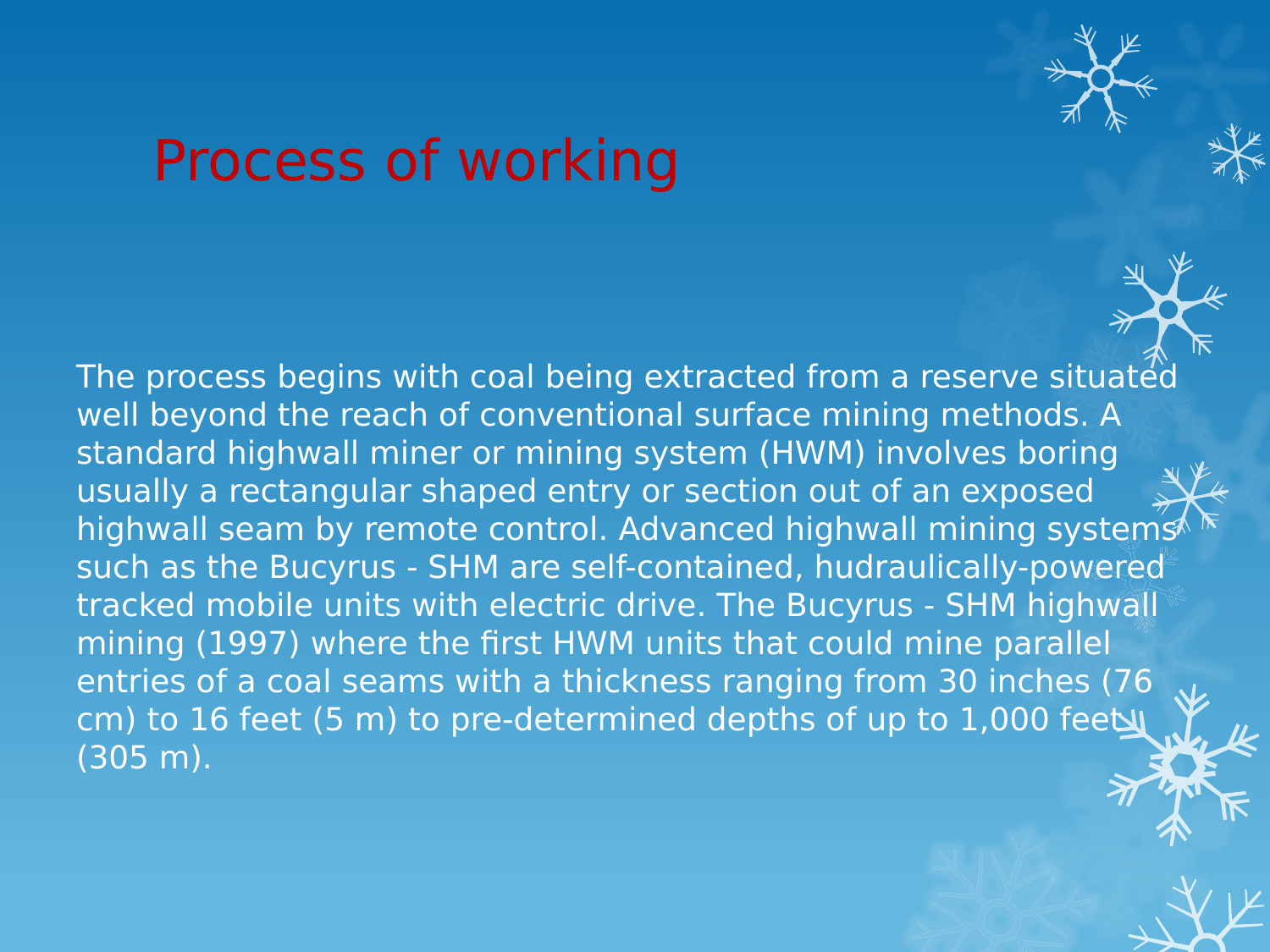

# Process of working
The process begins with coal being extracted from a reserve situated well beyond the reach of conventional surface mining methods. A standard highwall miner or mining system (HWM) involves boring usually a rectangular shaped entry or section out of an exposed highwall seam by remote control. Advanced highwall mining systems such as the Bucyrus - SHM are self-contained, hudraulically-powered tracked mobile units with electric drive. The Bucyrus - SHM highwall mining (1997) where the first HWM units that could mine parallel entries of a coal seams with a thickness ranging from 30 inches (76 cm) to 16 feet (5 m) to pre-determined depths of up to 1,000 feet (305 m).